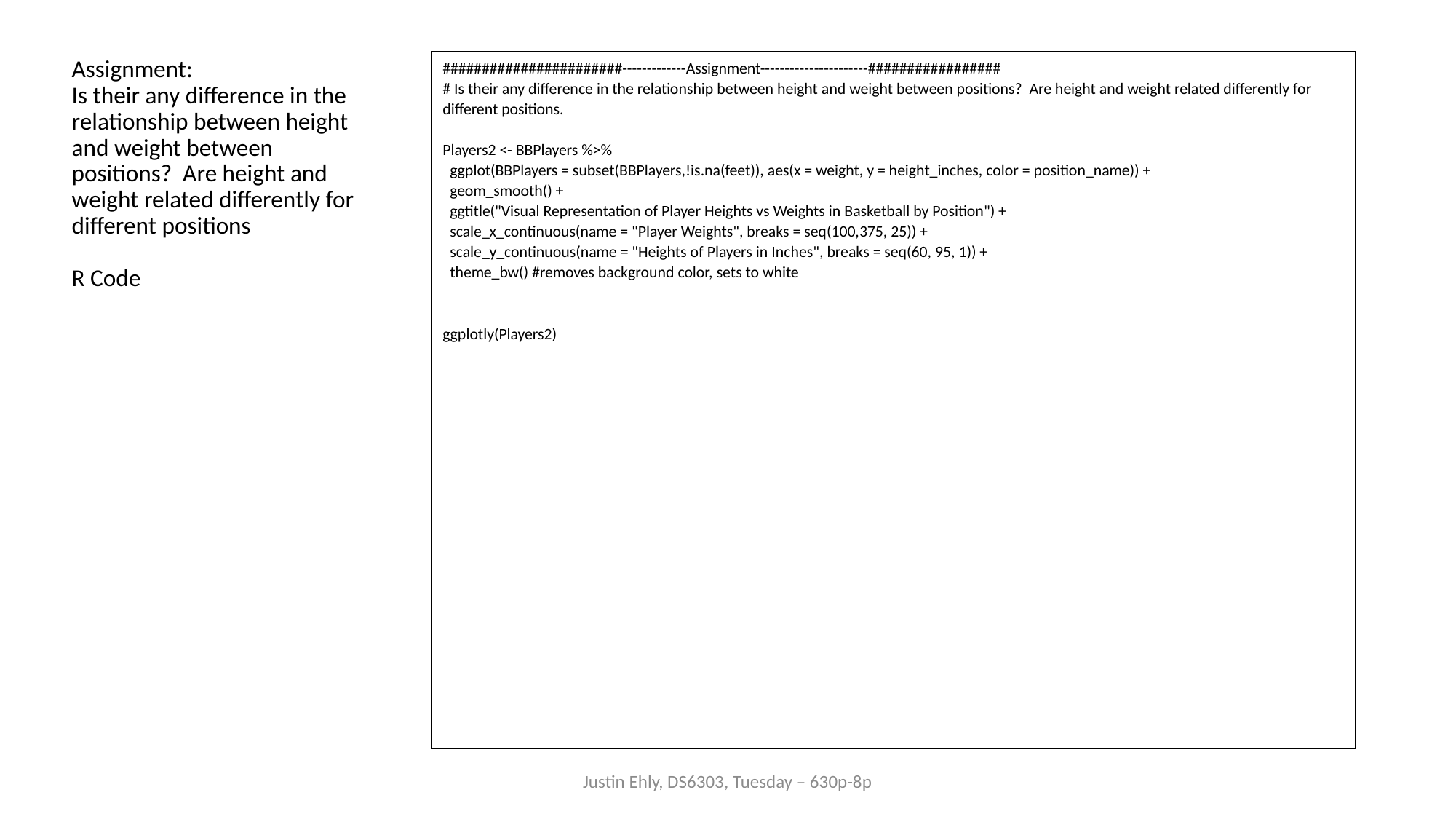

# Assignment: Is their any difference in the relationship between height and weight between positions?  Are height and weight related differently for different positions R Code
#######################-------------Assignment----------------------#################
# Is their any difference in the relationship between height and weight between positions?  Are height and weight related differently for different positions.

Players2 <- BBPlayers %>%
  ggplot(BBPlayers = subset(BBPlayers,!is.na(feet)), aes(x = weight, y = height_inches, color = position_name)) +
  geom_smooth() +
  ggtitle("Visual Representation of Player Heights vs Weights in Basketball by Position") +
  scale_x_continuous(name = "Player Weights", breaks = seq(100,375, 25)) +
  scale_y_continuous(name = "Heights of Players in Inches", breaks = seq(60, 95, 1)) +
  theme_bw() #removes background color, sets to white

ggplotly(Players2)

Justin Ehly, DS6303, Tuesday – 630p-8p